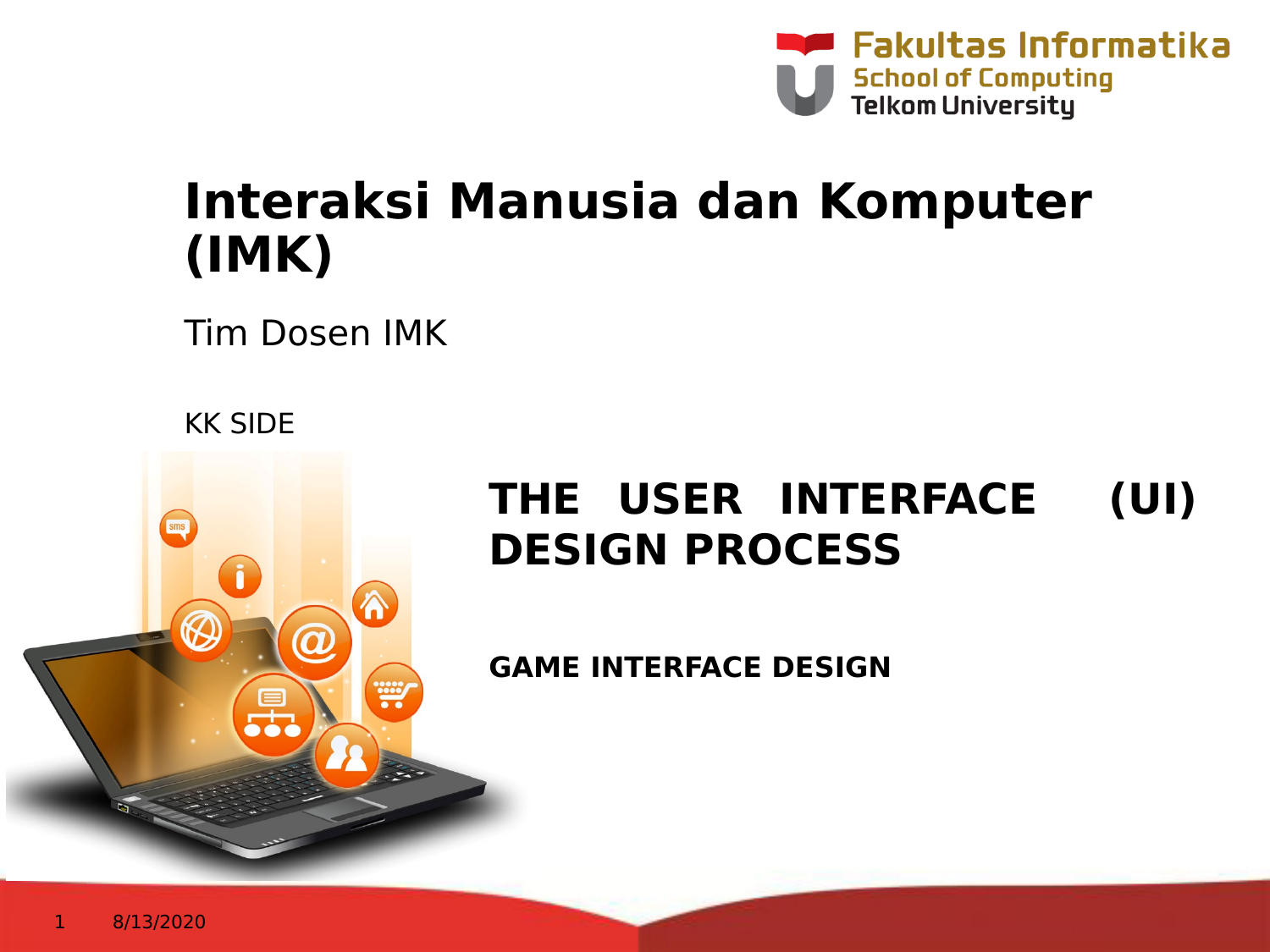

# Interaksi Manusia dan Komputer (IMK)
Tim Dosen IMK
KK SIDE
THE USER INTERFACE  (UI)
DESIGN PROCESS

GAME INTERFACE DESIGN
1
8/13/2020